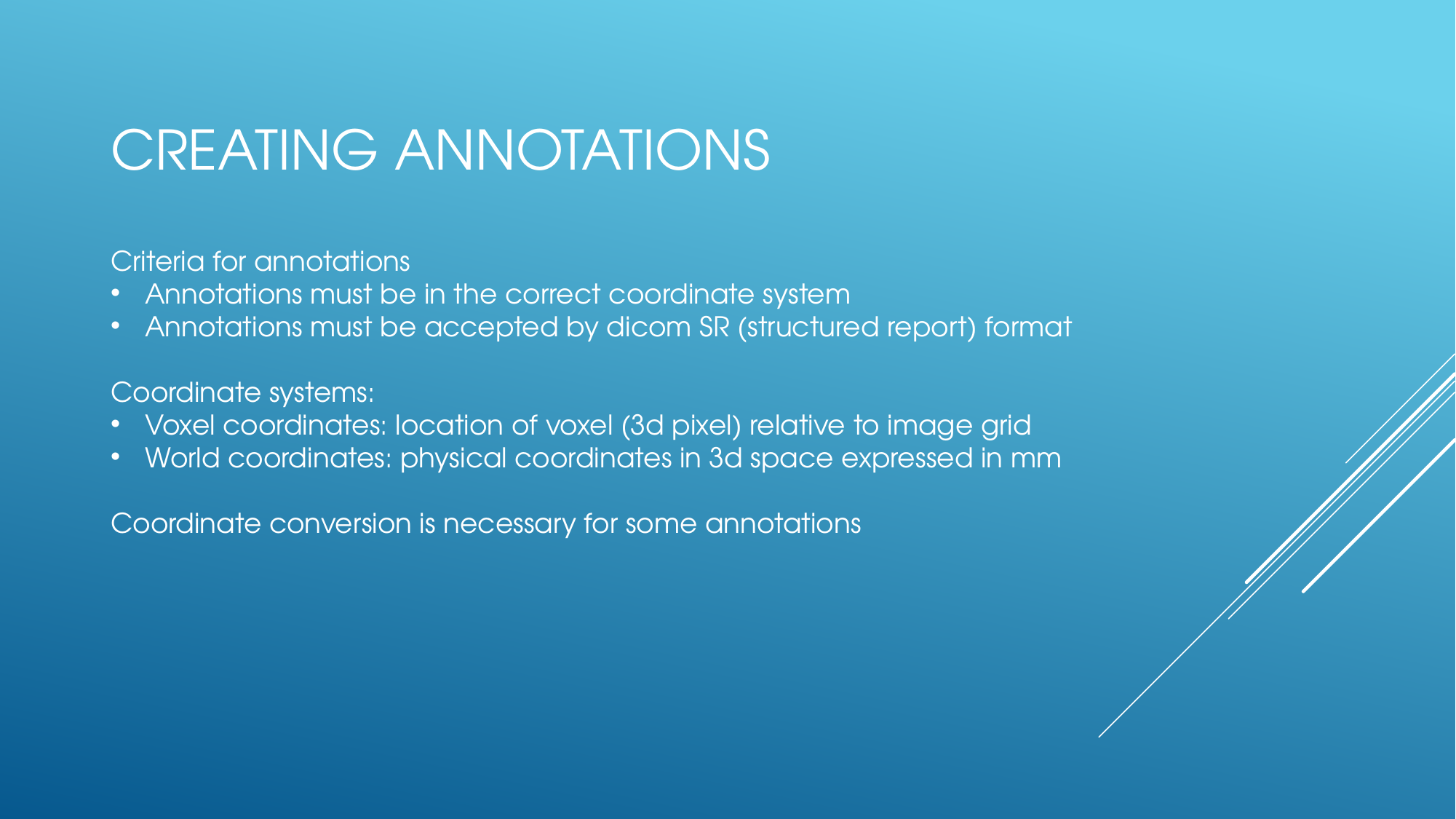

# Creating annotations
Criteria for annotations
Annotations must be in the correct coordinate system
Annotations must be accepted by dicom SR (structured report) format

Coordinate systems:
Voxel coordinates: location of voxel (3d pixel) relative to image grid
World coordinates: physical coordinates in 3d space expressed in mm

Coordinate conversion is necessary for some annotations